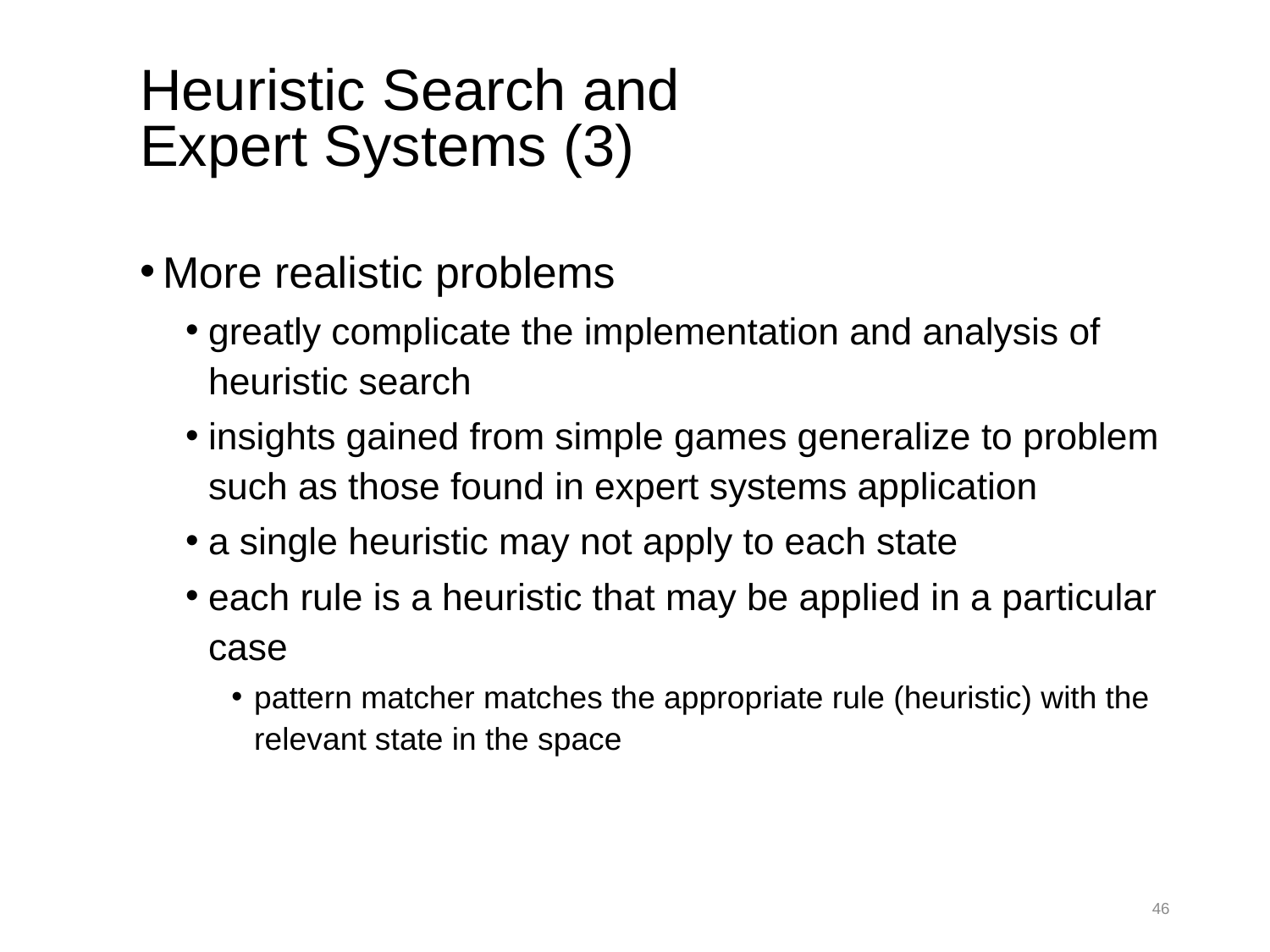

# Heuristic Search and Expert Systems (3)
More realistic problems
greatly complicate the implementation and analysis of heuristic search
insights gained from simple games generalize to problem such as those found in expert systems application
a single heuristic may not apply to each state
each rule is a heuristic that may be applied in a particular case
pattern matcher matches the appropriate rule (heuristic) with the relevant state in the space
46